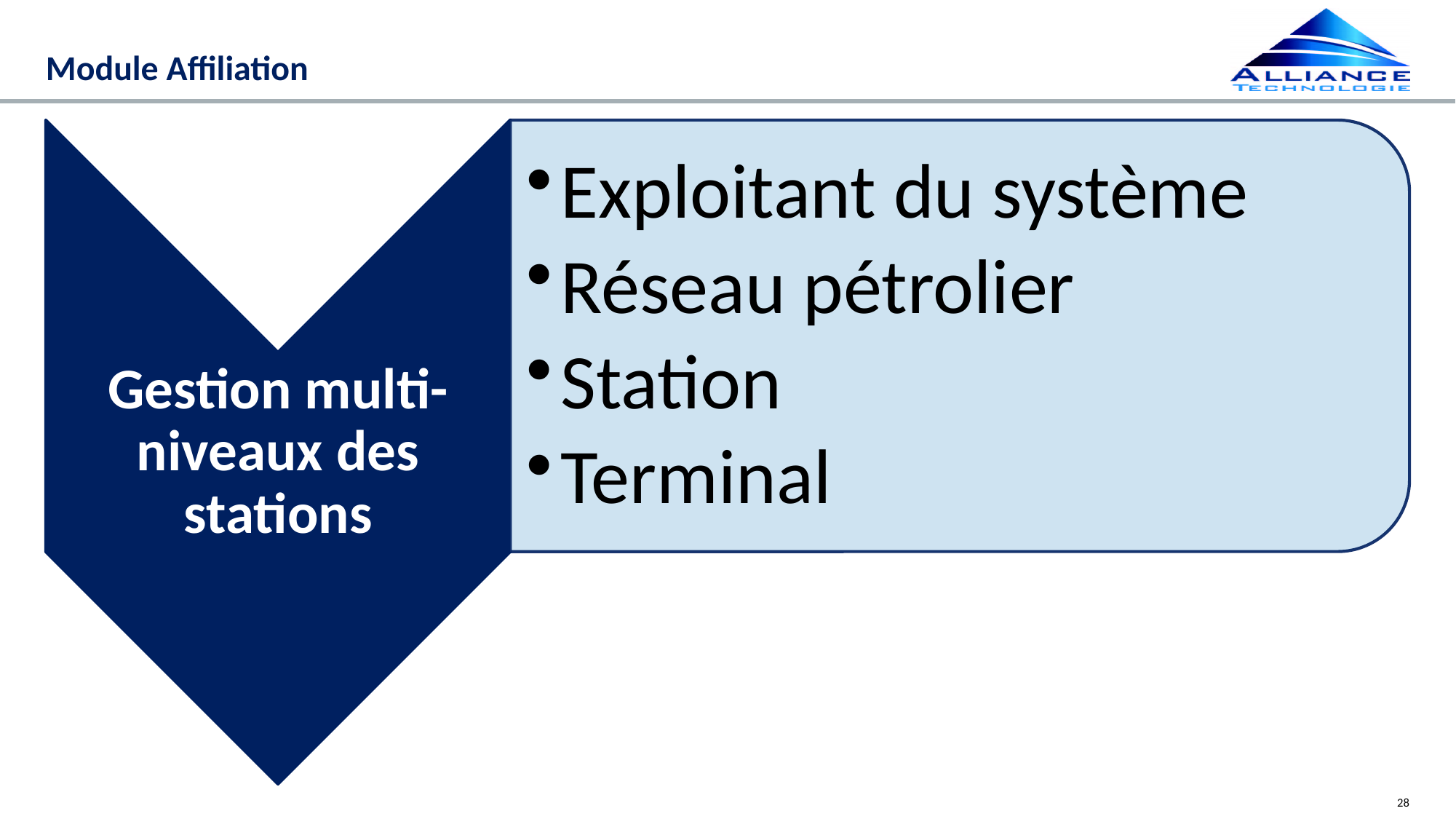

# Module Affiliation
Gestion multi-niveaux des stations
Exploitant du système
Réseau pétrolier
Station
Terminal
28